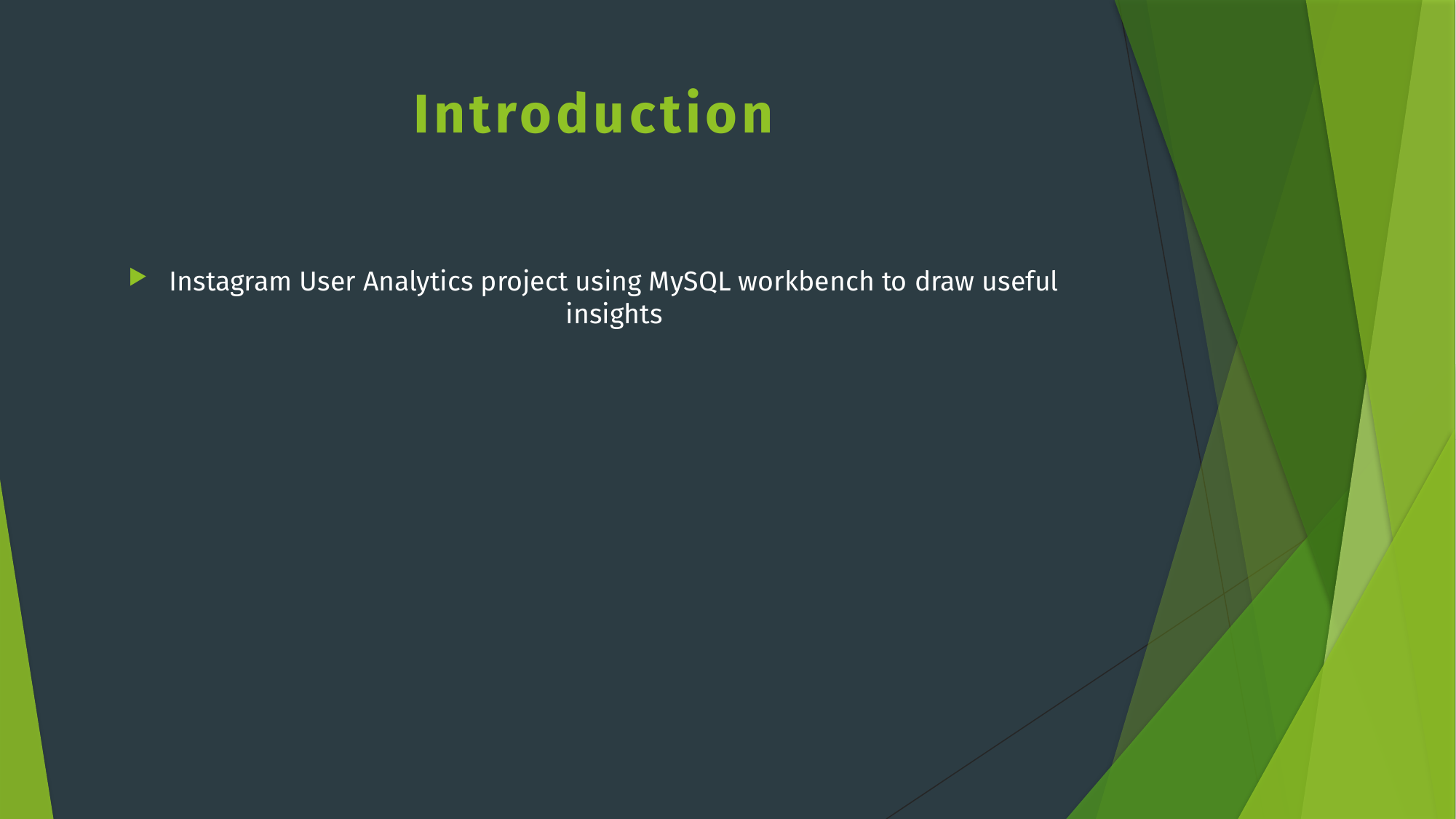

# Introduction
Instagram User Analytics project using MySQL workbench to draw useful insights